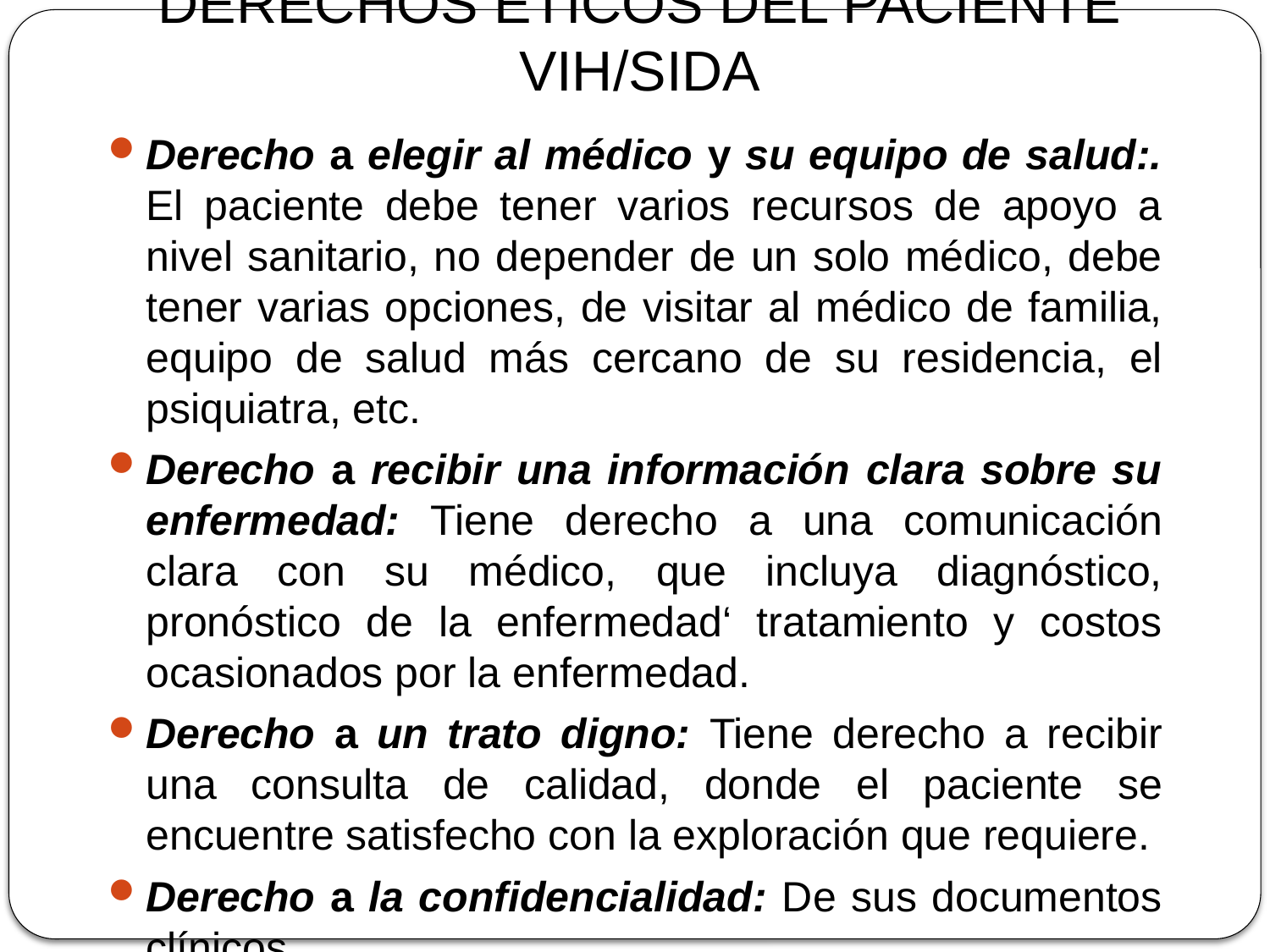

# DERECHOS ÉTICOS DEL PACIENTE VIH/SIDA
Derecho a elegir al médico y su equipo de salud:. El paciente debe tener varios recursos de apoyo a nivel sanitario, no depender de un solo médico, debe tener varias opciones, de visitar al médico de familia, equipo de salud más cercano de su residencia, el psiquiatra, etc.
Derecho a recibir una información clara sobre su enfermedad: Tiene derecho a una comunicación clara con su médico, que incluya diagnóstico, pronóstico de la enfermedad‘ tratamiento y costos ocasionados por la enfermedad.
Derecho a un trato digno: Tiene derecho a recibir una consulta de calidad, donde el paciente se encuentre satisfecho con la exploración que requiere.
Derecho a la confidencialidad: De sus documentos clínicos.
Derecho a la asistencia médica adecuada